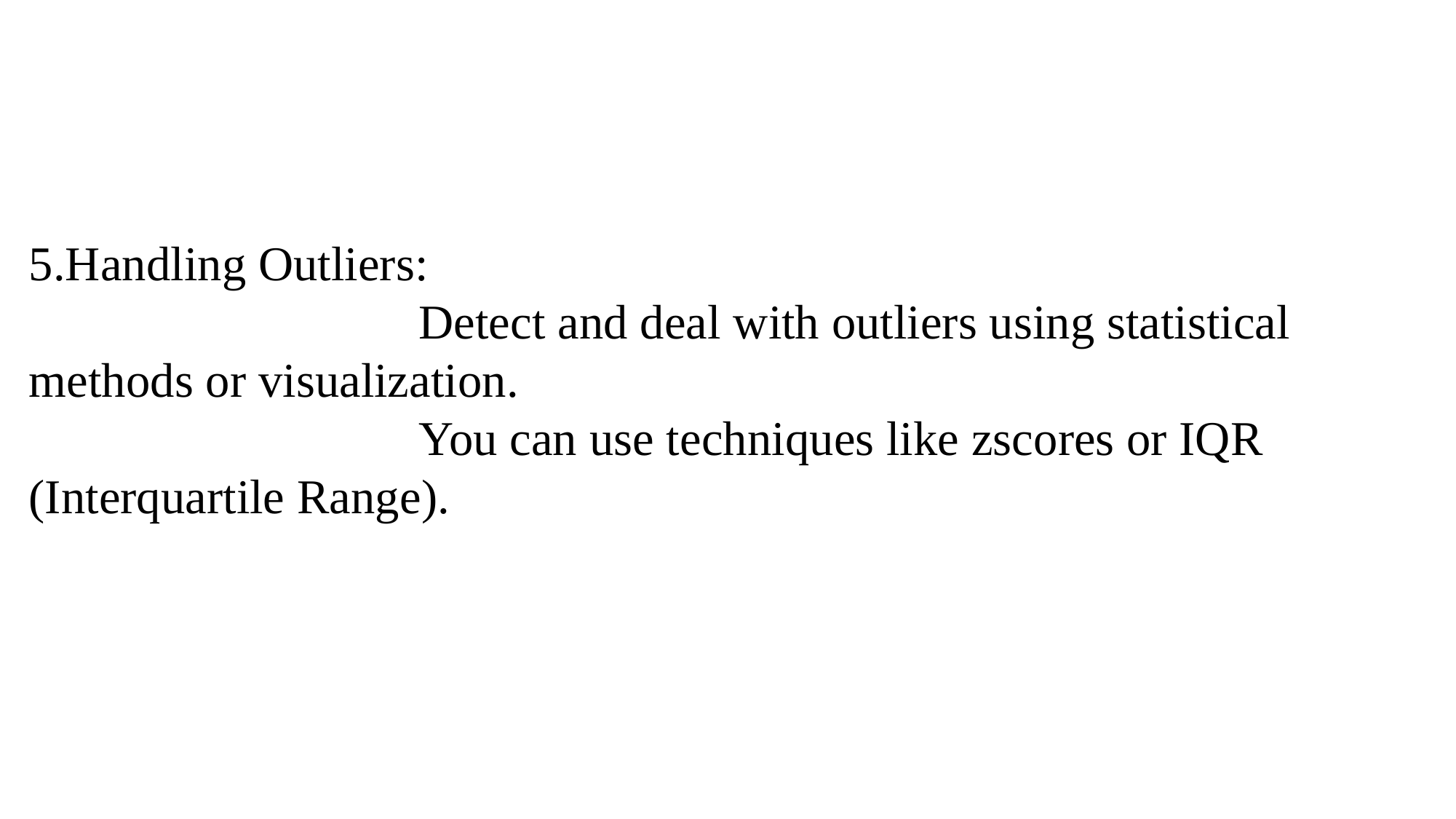

5.Handling Outliers:
                                Detect and deal with outliers using statistical             methods or visualization.
                                You can use techniques like zscores or IQR (Interquartile Range).